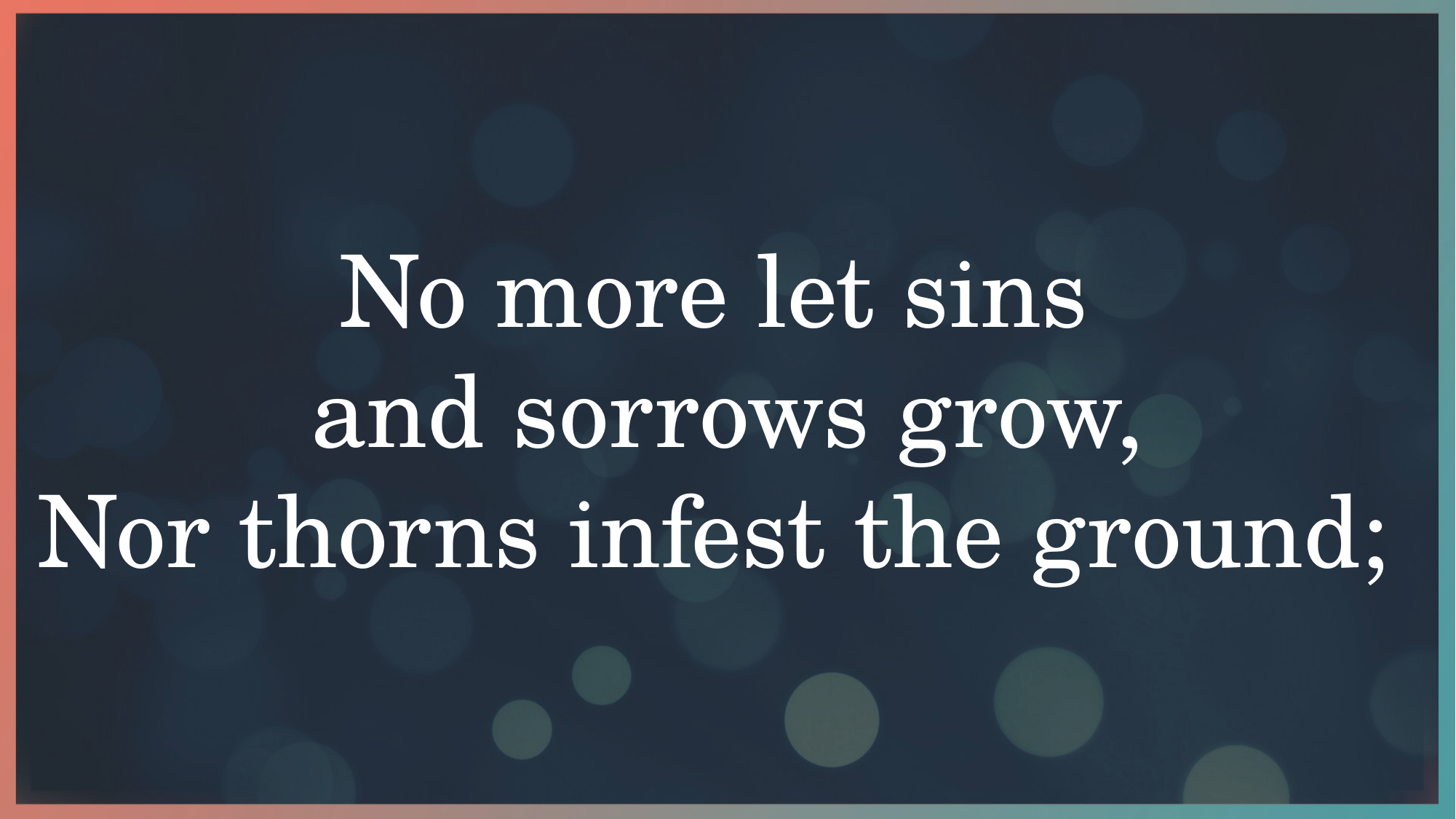

No more let sins
and sorrows grow,
Nor thorns infest the ground;